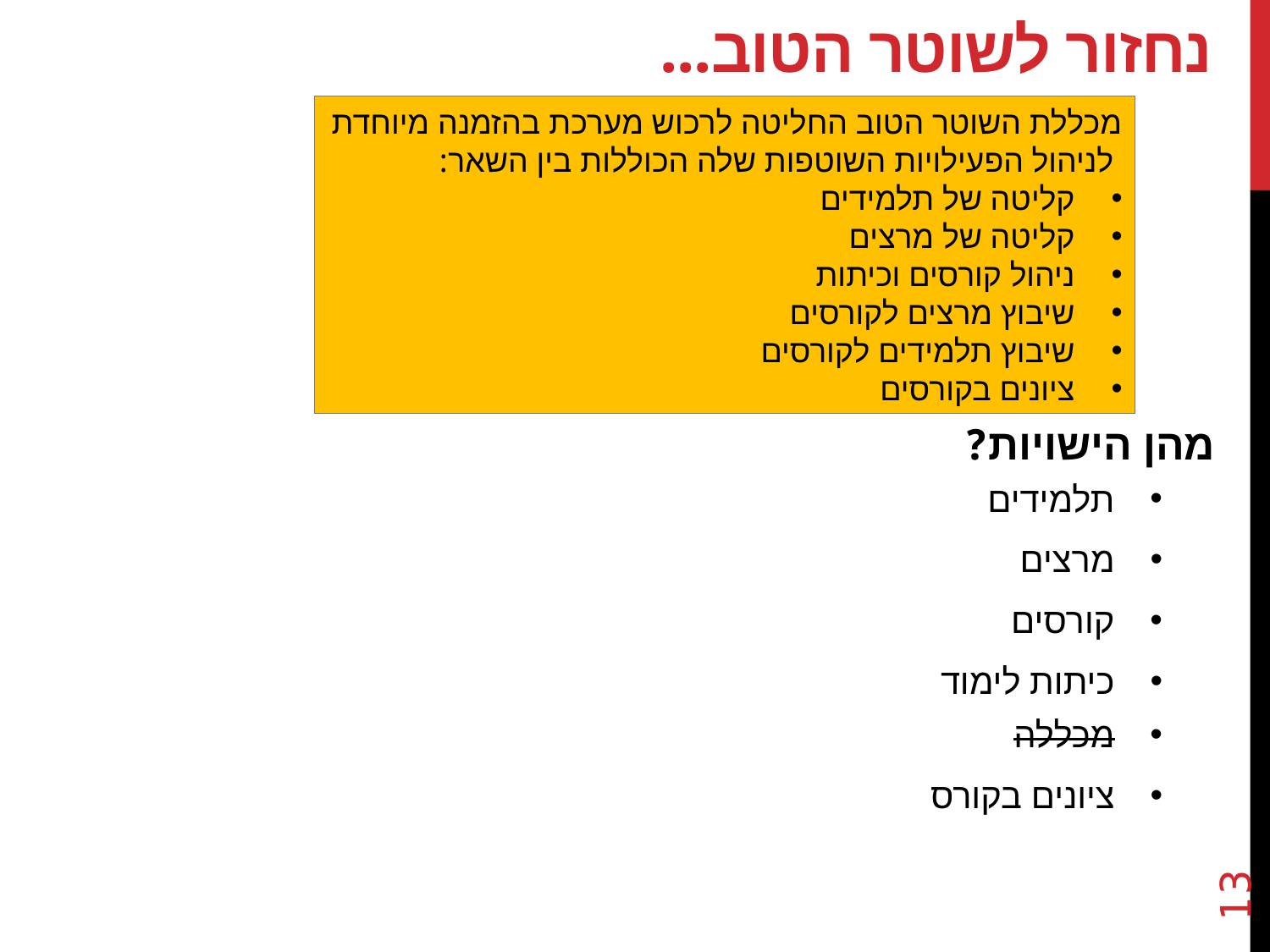

# נחזור לשוטר הטוב...
מכללת השוטר הטוב החליטה לרכוש מערכת בהזמנה מיוחדת  לניהול הפעילויות השוטפות שלה הכוללות בין השאר:
קליטה של תלמידים
קליטה של מרצים
ניהול קורסים וכיתות
שיבוץ מרצים לקורסים
שיבוץ תלמידים לקורסים
ציונים בקורסים
מהן הישויות?
תלמידים

מרצים

קורסים

כיתות לימוד

מכללה

ציונים בקורס

13